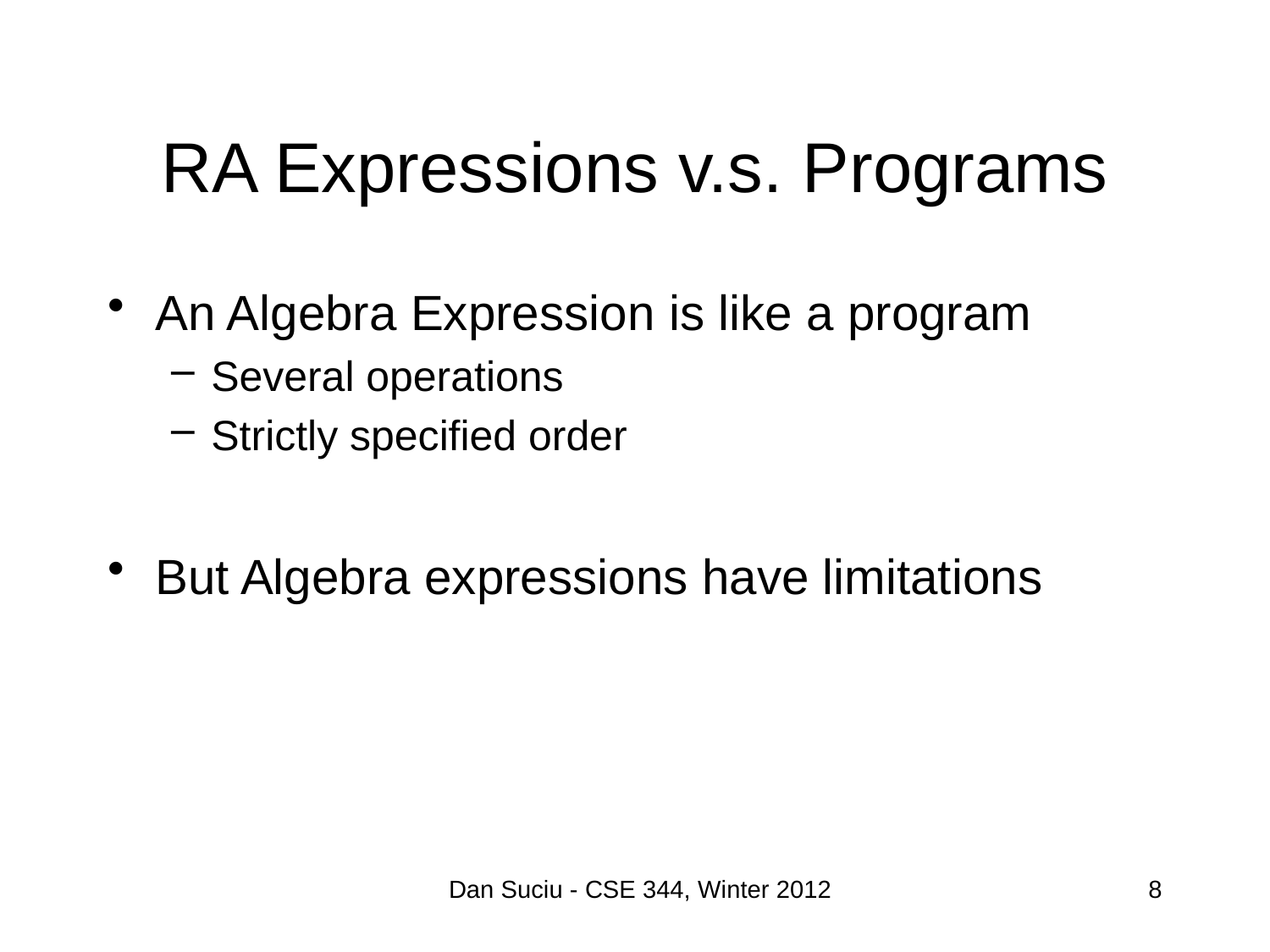

# RA Expressions v.s. Programs
An Algebra Expression is like a program
Several operations
Strictly specified order

But Algebra expressions have limitations
Dan Suciu - CSE 344, Winter 2012
8